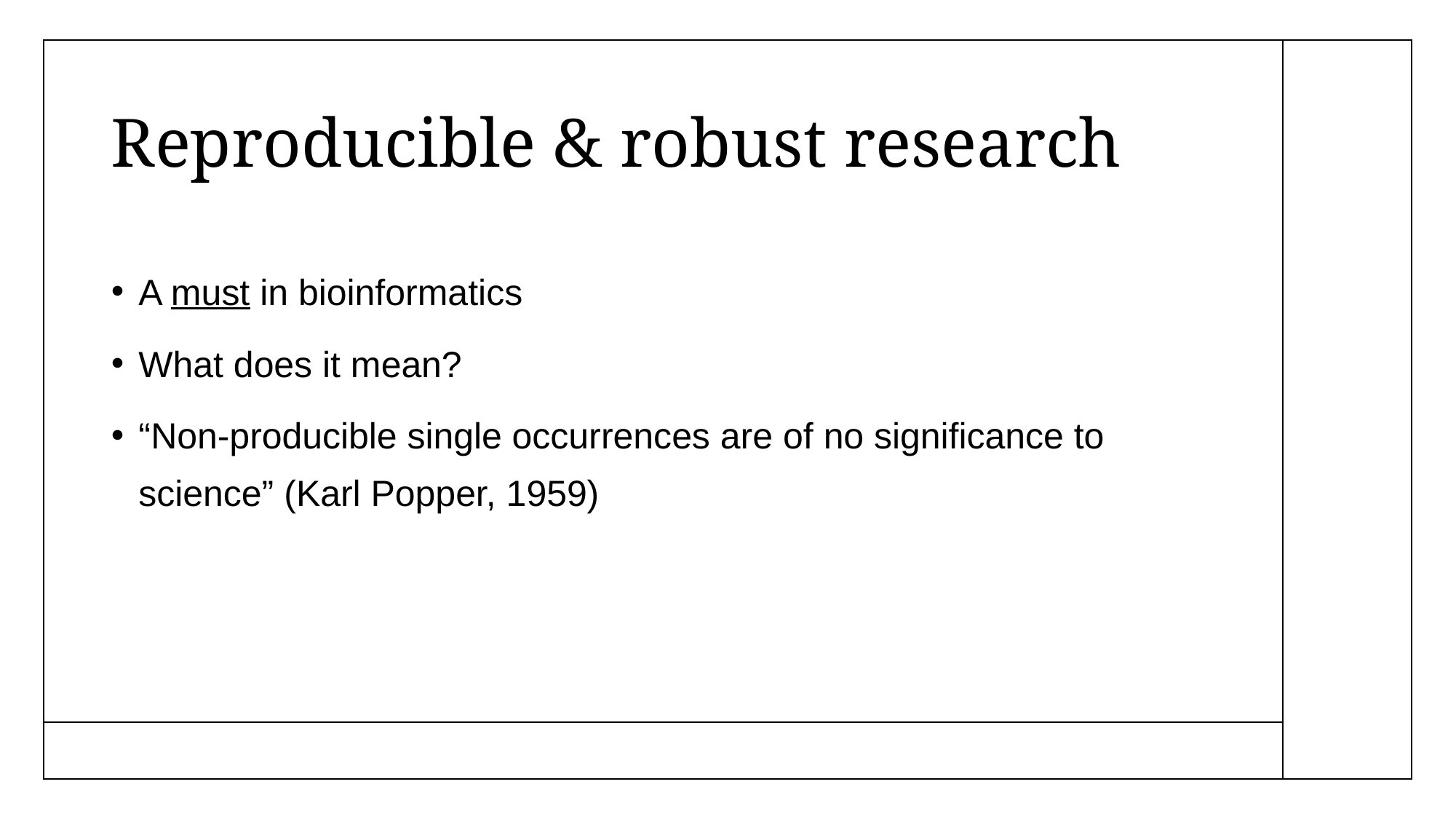

# Reproducible & robust research
A must in bioinformatics
What does it mean?
“Non-producible single occurrences are of no significance to science” (Karl Popper, 1959)